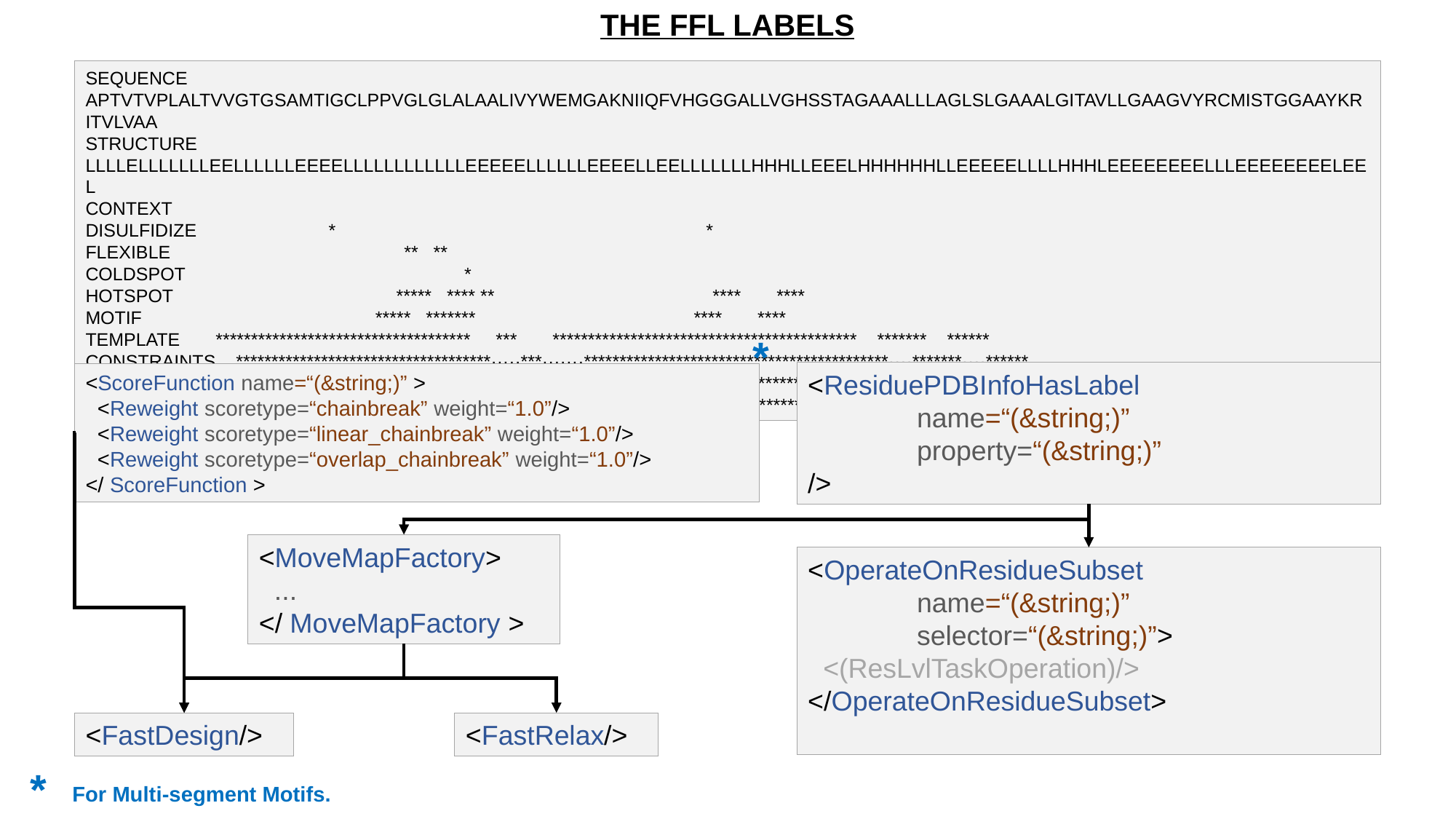

THE FFL LABELS
SEQUENCE       APTVTVPLALTVVGTGSAMTIGCLPPVGLGLALAALIVYWEMGAKNIIQFVHGGGALLVGHSSTAGAAALLLAGLSLGAAALGITAVLLGAAGVYRCMISTGGAAYKRITVLVAA
STRUCTURE      LLLLELLLLLLLEELLLLLLEEEELLLLLLLLLLLLEEEEELLLLLLEEEELLEELLLLLLLHHHLLEEELHHHHHHLLEEEEELLLLHHHLEEEEEEEELLLEEEEEEEELEEL
CONTEXT
DISULFIDIZE                          *                                                                         *
FLEXIBLE                                              **   **
COLDSPOT                                                       *
HOTSPOT                                            *****   **** **                                           ****       ****
MOTIF                                              *****   *******                                           ****       ****
TEMPLATE       ************************************     ***       *******************************************    *******    ******
CONSTRAINTS    ************************************·····***·······*******************************************····*******····******
MVMP_BB        ************************************   *******     *******************************************    *******    ******
MVMP_CHI       ************************************     ***       *******************************************    *******    ******
*
<ResiduePDBInfoHasLabel
	name=“(&string;)”
	property=“(&string;)”
/>
<ScoreFunction name=“(&string;)” >
  <Reweight scoretype=“chainbreak” weight=“1.0”/>
  <Reweight scoretype=“linear_chainbreak” weight=“1.0”/>
  <Reweight scoretype=“overlap_chainbreak” weight=“1.0”/>
</ ScoreFunction >
<MoveMapFactory>
  ...
</ MoveMapFactory >
<OperateOnResidueSubset
	name=“(&string;)”
	selector=“(&string;)”>
  <(ResLvlTaskOperation)/>
</OperateOnResidueSubset>

<FastDesign/>
<FastRelax/>
*
For Multi-segment Motifs.